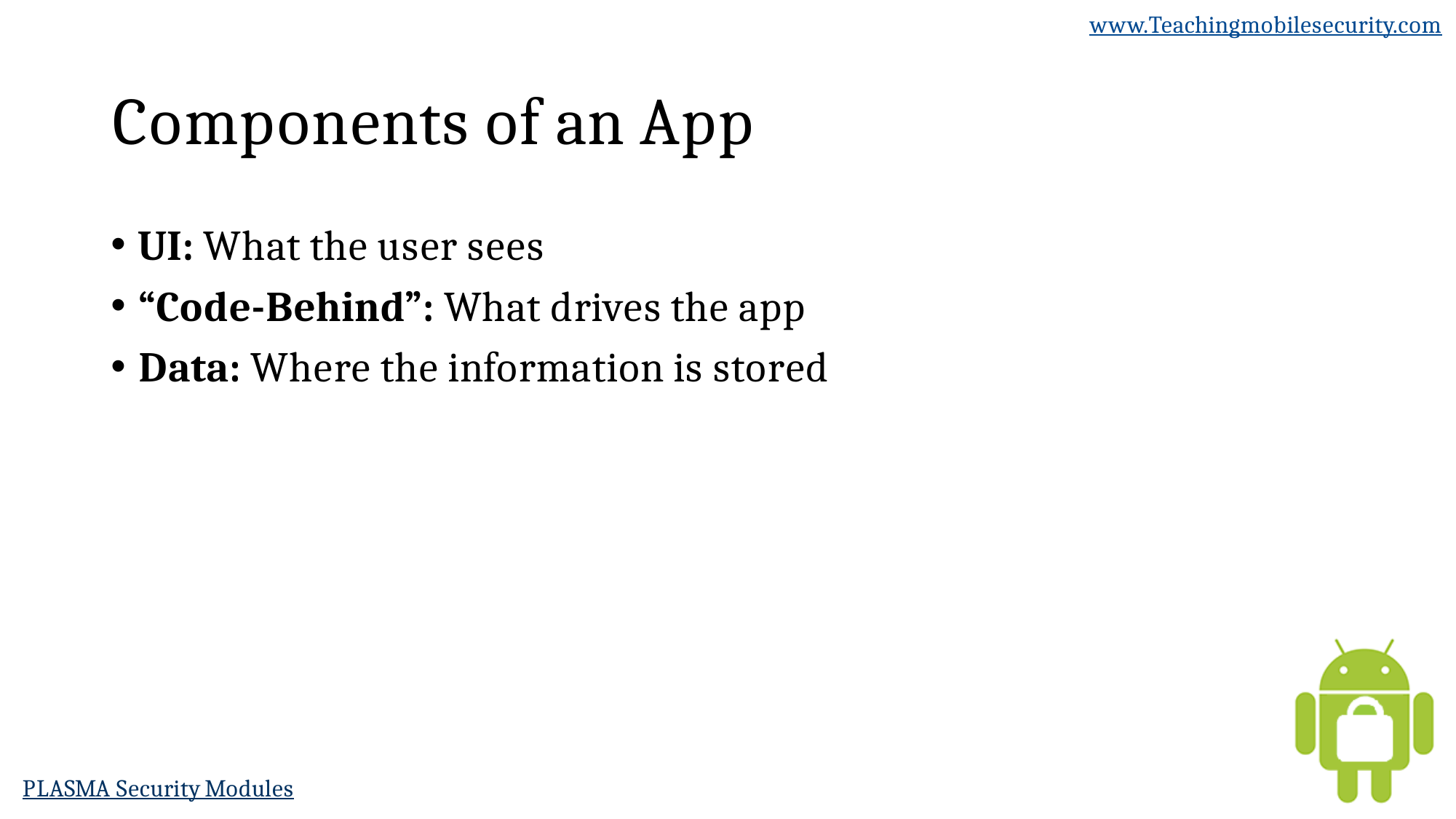

# Components of an App
UI: What the user sees
“Code-Behind”: What drives the app
Data: Where the information is stored